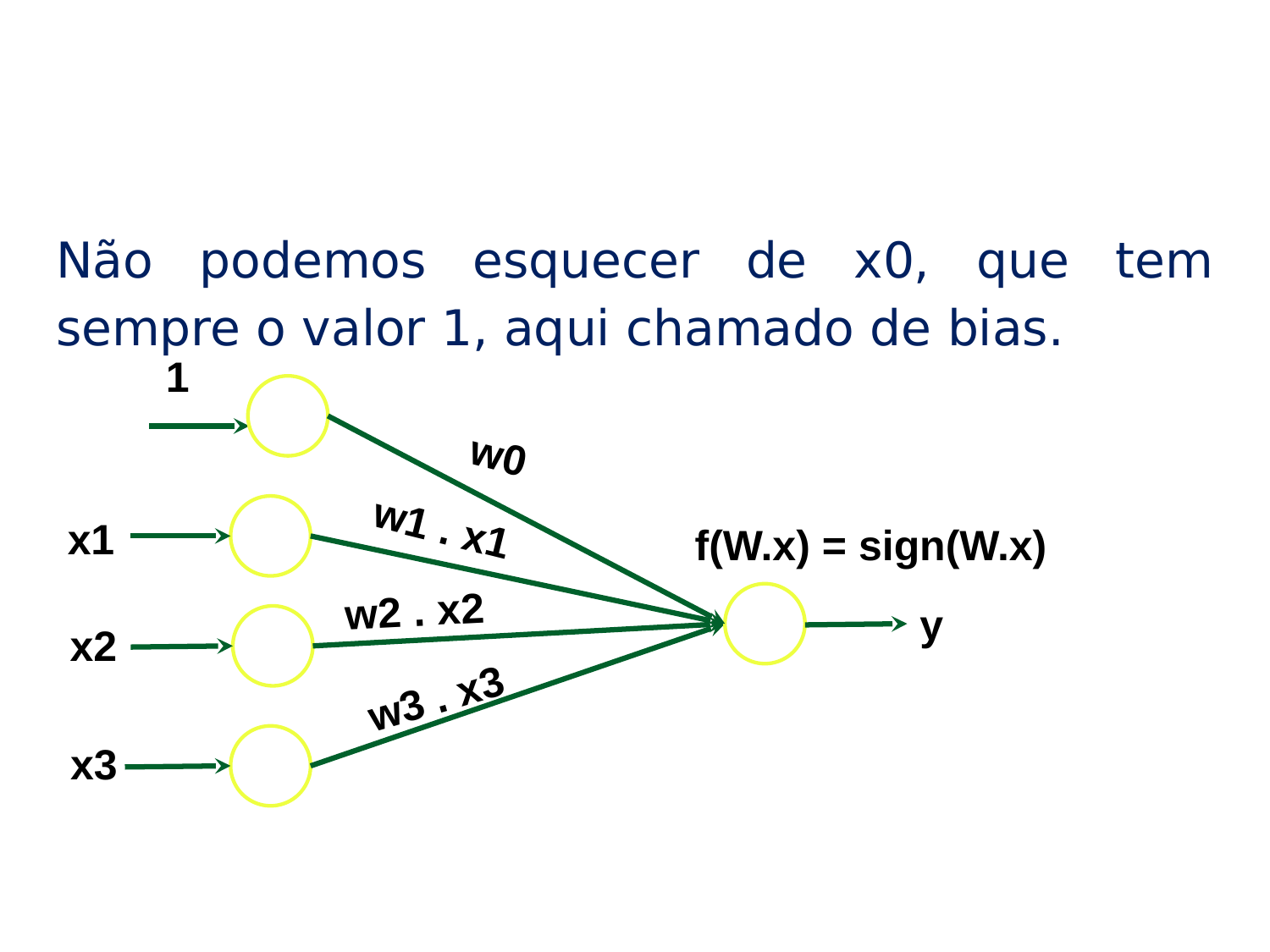

# Redes Neurais
Não podemos esquecer de x0, que tem sempre o valor 1, aqui chamado de bias.
1

w0
w1 . x1

x1
f(W.x) = sign(W.x)
w2 . x2

y

x2
w3 . x3

x3